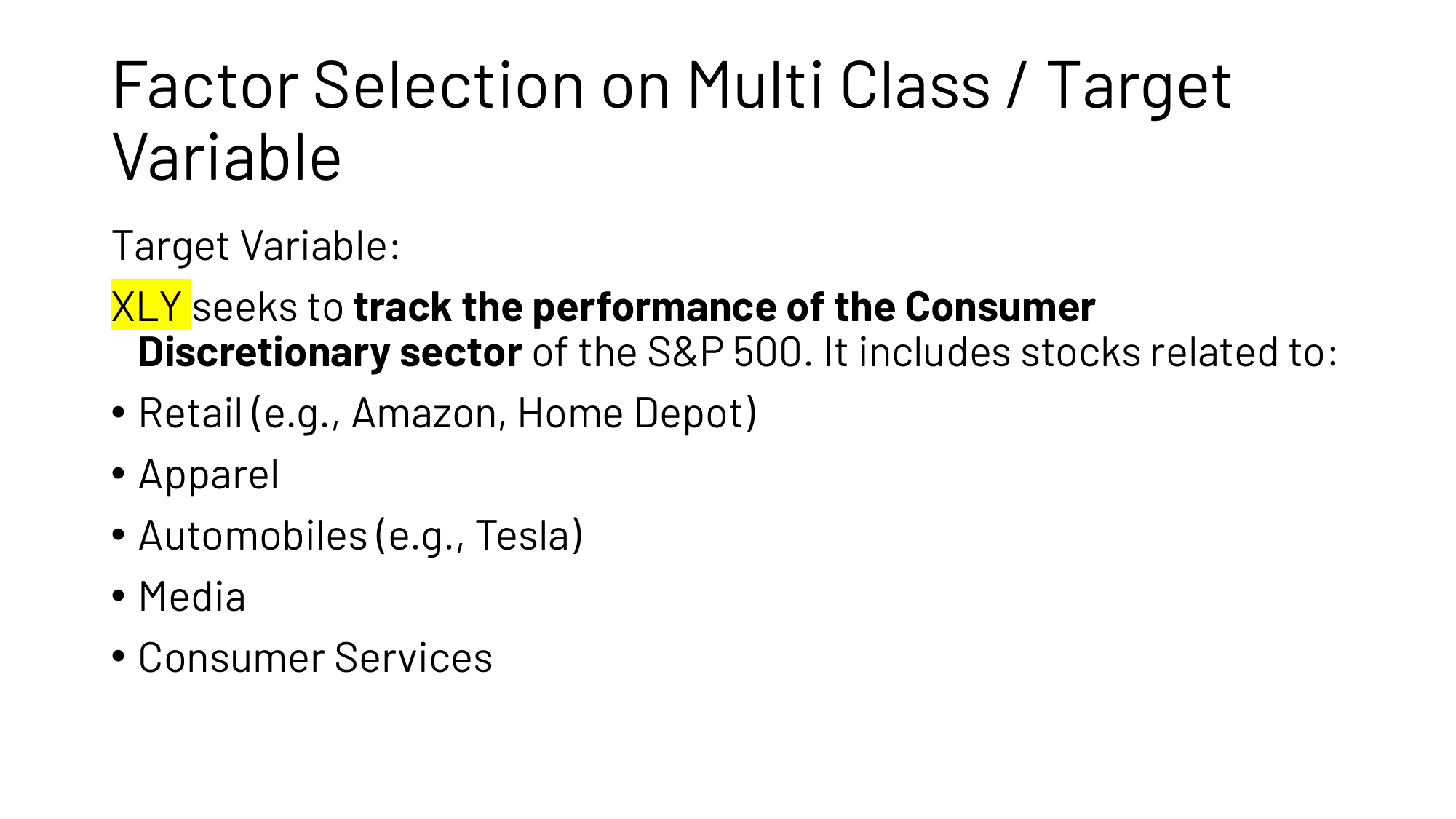

# Factor Selection on Multi Class / Target Variable
Target Variable:
XLY seeks to track the performance of the Consumer Discretionary sector of the S&P 500. It includes stocks related to:
Retail (e.g., Amazon, Home Depot)
Apparel
Automobiles (e.g., Tesla)
Media
Consumer Services